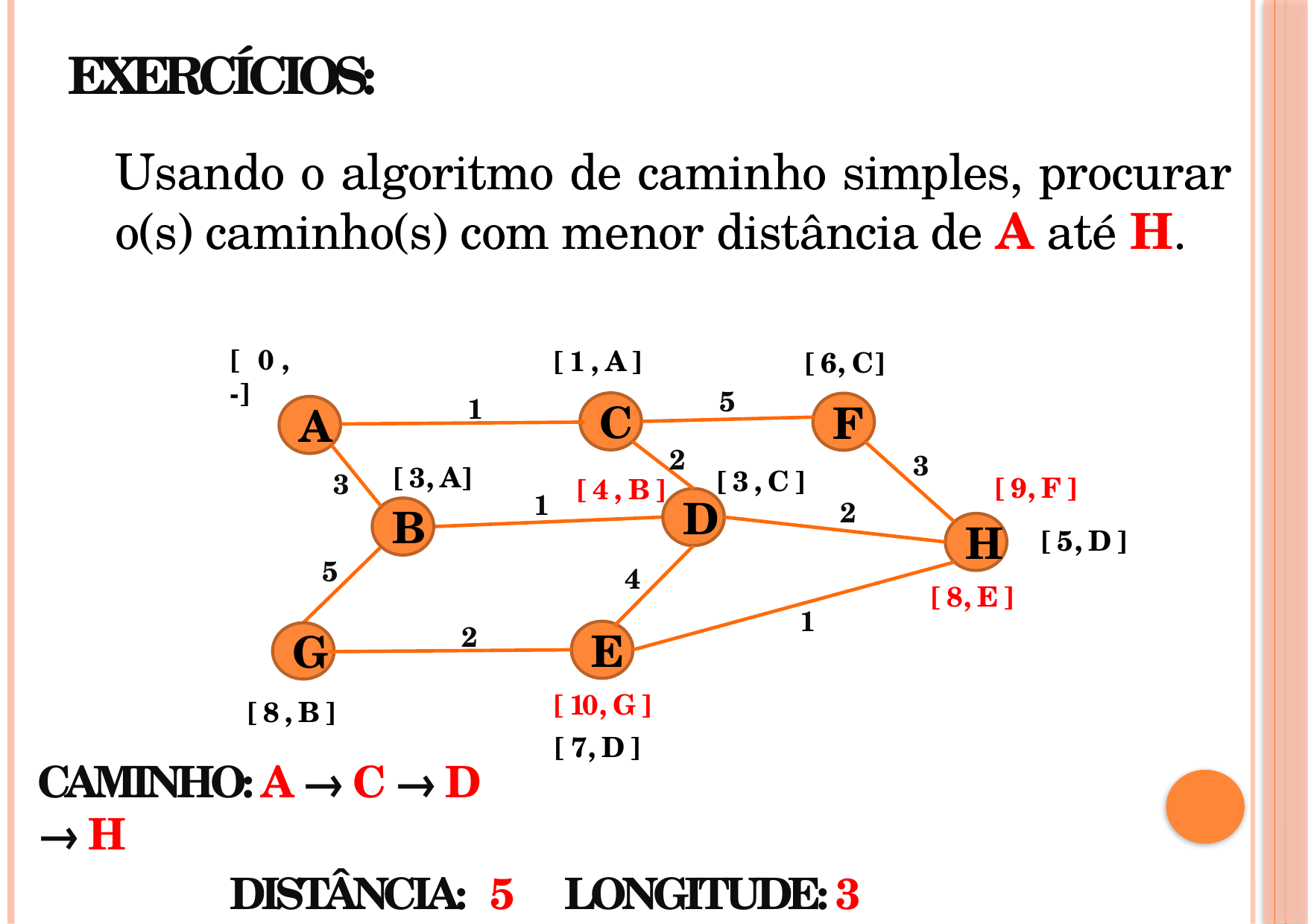

# Exercícios:
Usando o algoritmo de caminho simples, procurar o(s) caminho(s) com menor distância de A até H.
[  0 ,  - ]
[  1  ,  A  ]
[  6 ,  C ]
5
1
C
F
A
2
3
[  3 ,  A ]
[  3  ,  C  ]
3
[  9 ,  F  ]
[  4  ,  B  ]
1
D
2
B
H
[  5 ,  D  ]
5
4
[  8 ,  E  ]
1
2
E
G
[  10 ,  G  ]
[  8  ,  B  ]
[  7 ,  D  ]
Caminho: A → C → D → H
Distância:   5
Longitude: 3